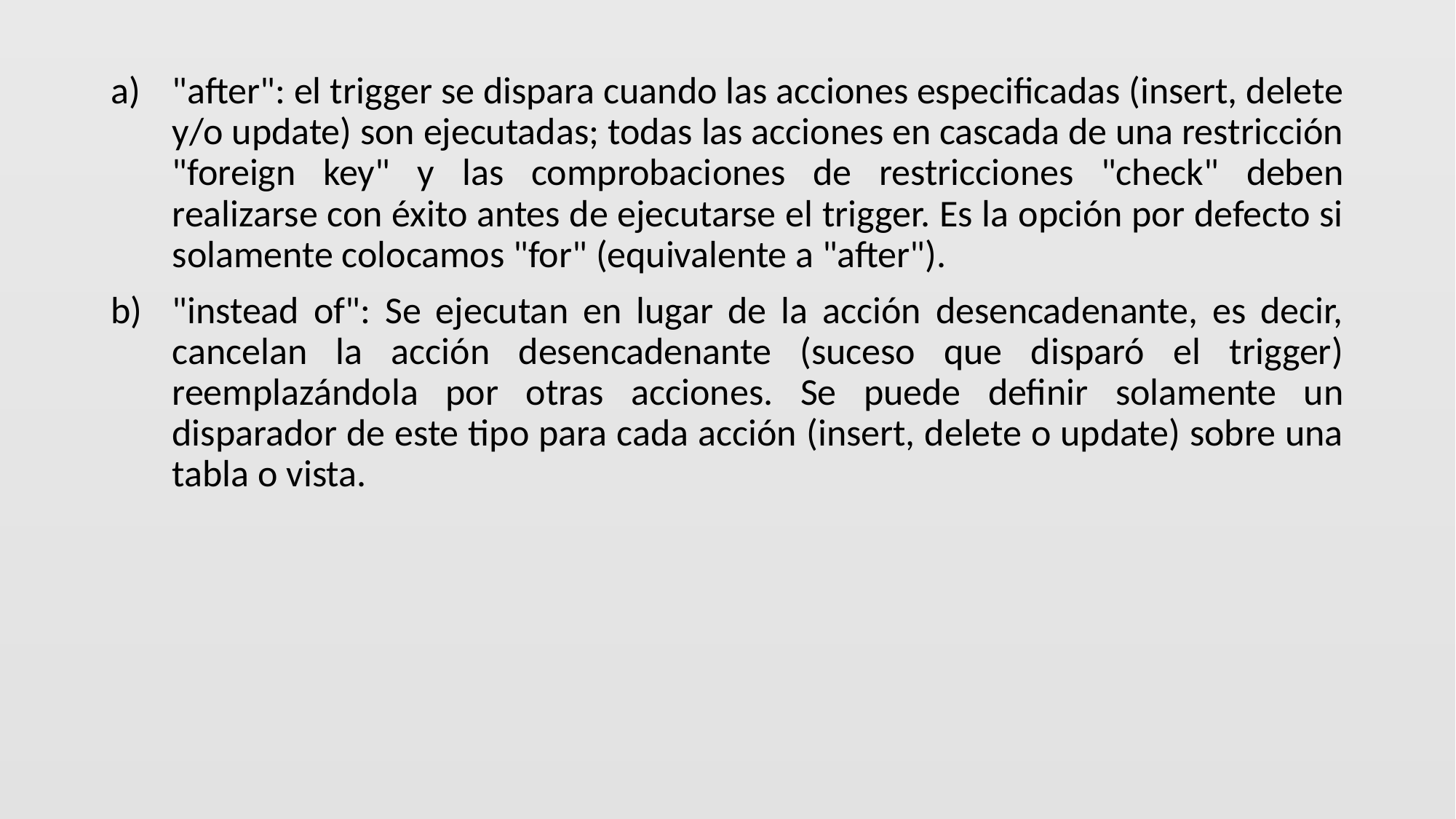

"after": el trigger se dispara cuando las acciones especificadas (insert, delete y/o update) son ejecutadas; todas las acciones en cascada de una restricción "foreign key" y las comprobaciones de restricciones "check" deben realizarse con éxito antes de ejecutarse el trigger. Es la opción por defecto si solamente colocamos "for" (equivalente a "after").
"instead of": Se ejecutan en lugar de la acción desencadenante, es decir, cancelan la acción desencadenante (suceso que disparó el trigger) reemplazándola por otras acciones. Se puede definir solamente un disparador de este tipo para cada acción (insert, delete o update) sobre una tabla o vista.